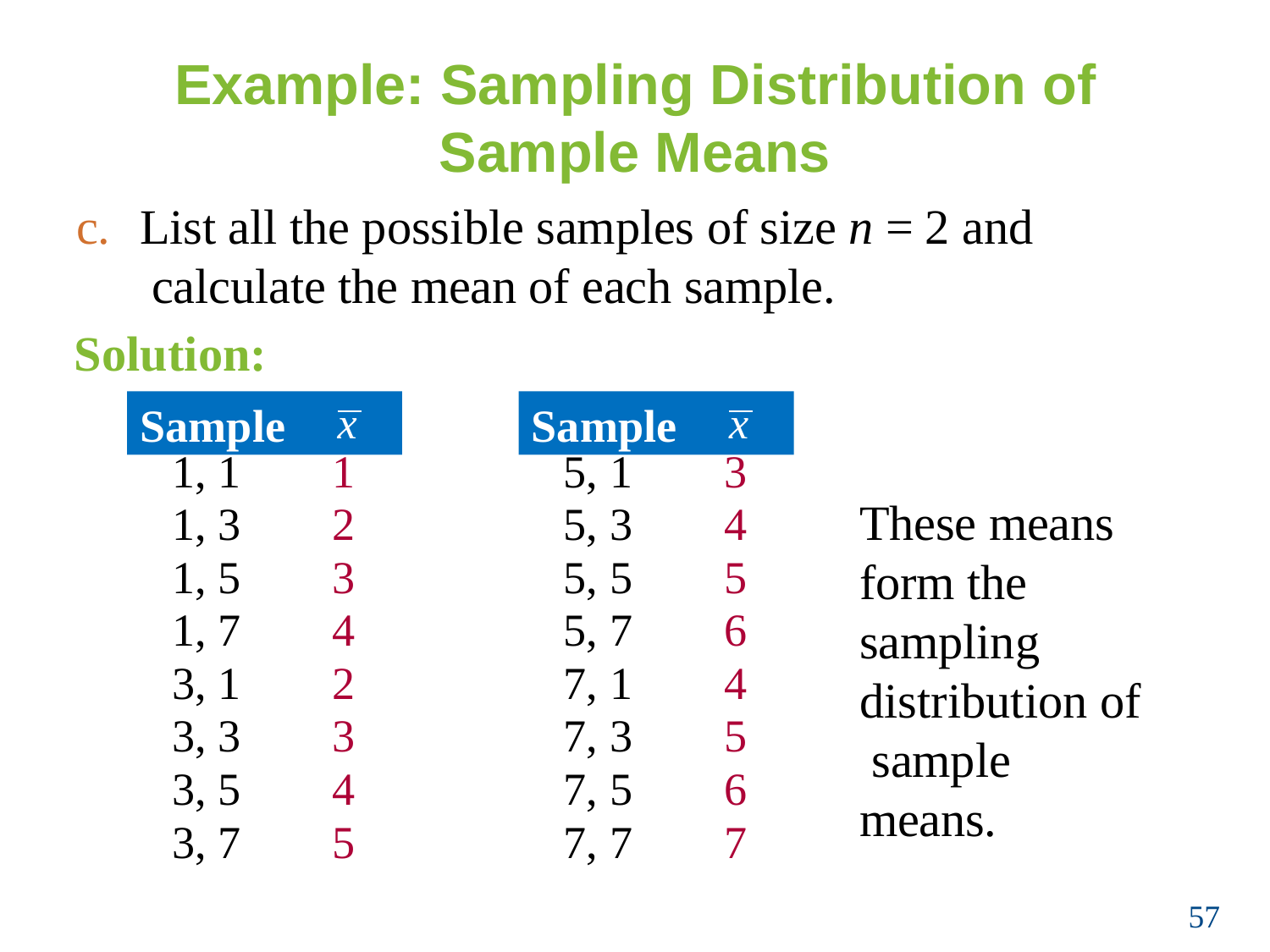

# Example: Sampling Distribution of  Sample Means
c.	List all the possible samples of size n = 2 and  calculate the mean of each sample.
Solution:

x	x
Sample	Sample

1, 1
1, 3
1, 5
1, 7
3, 1
3, 3
3, 5
3, 7
1
2
3
4
2
3
4
5
5, 1
5, 3
5, 5
5, 7
7, 1
7, 3
7, 5
7, 7
3
4
5
6
4
5
6
7
These means  form the  sampling  distribution of  sample means.
57